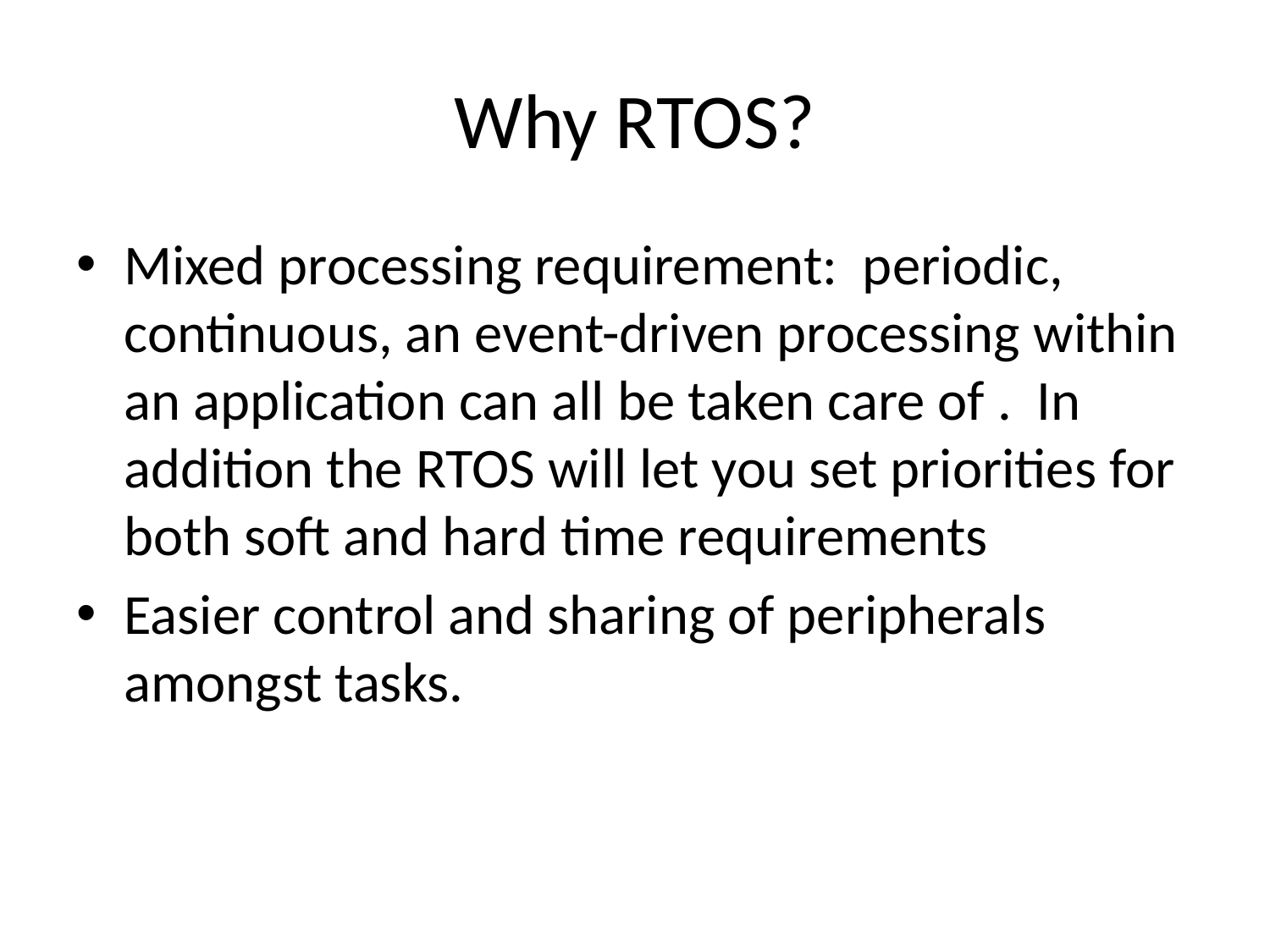

# Why RTOS?
Mixed processing requirement:  periodic, continuous, an event-driven processing within an application can all be taken care of .  In addition the RTOS will let you set priorities for both soft and hard time requirements
Easier control and sharing of peripherals amongst tasks.